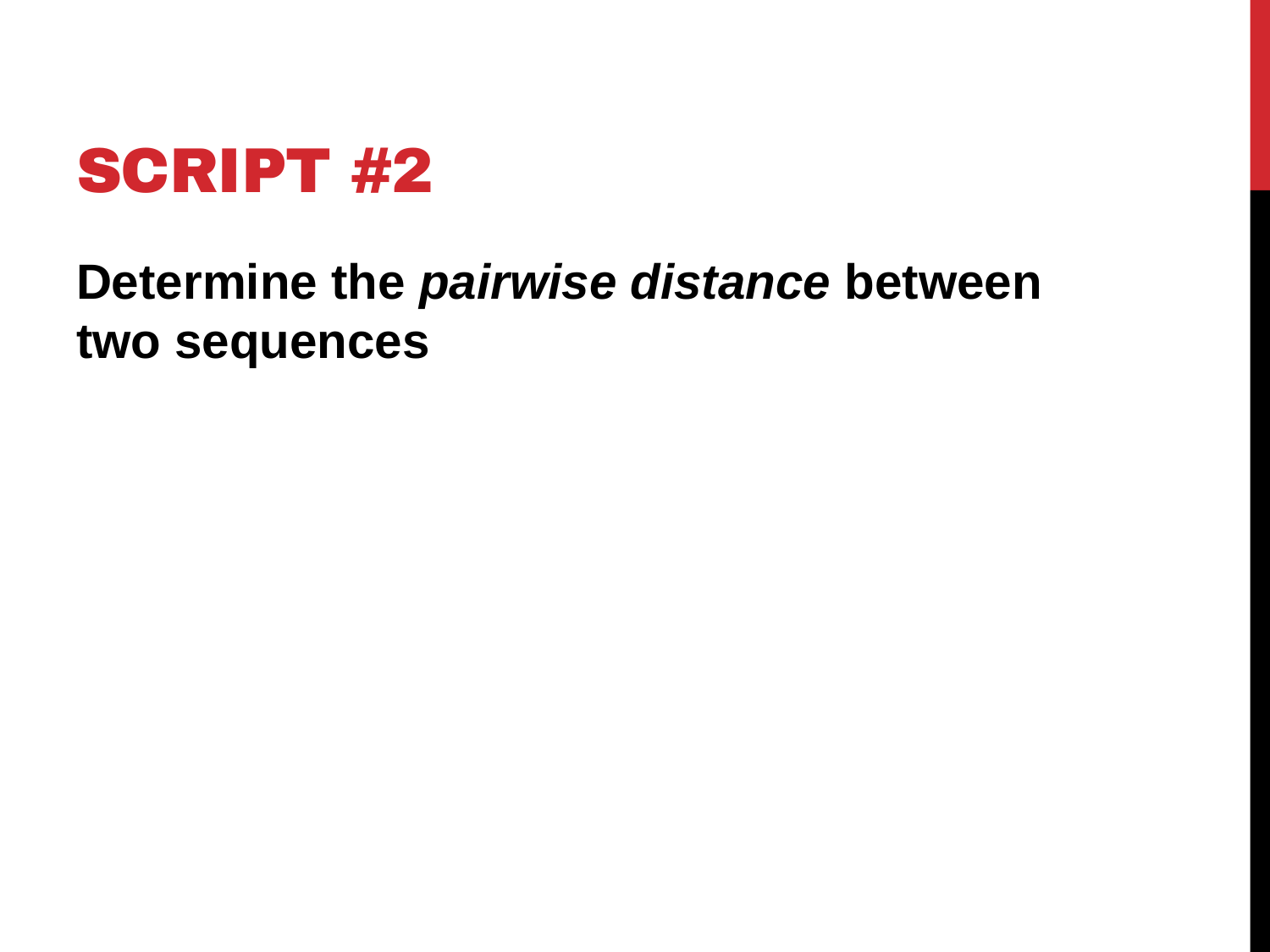

# Script #2
Determine the pairwise distance between two sequences